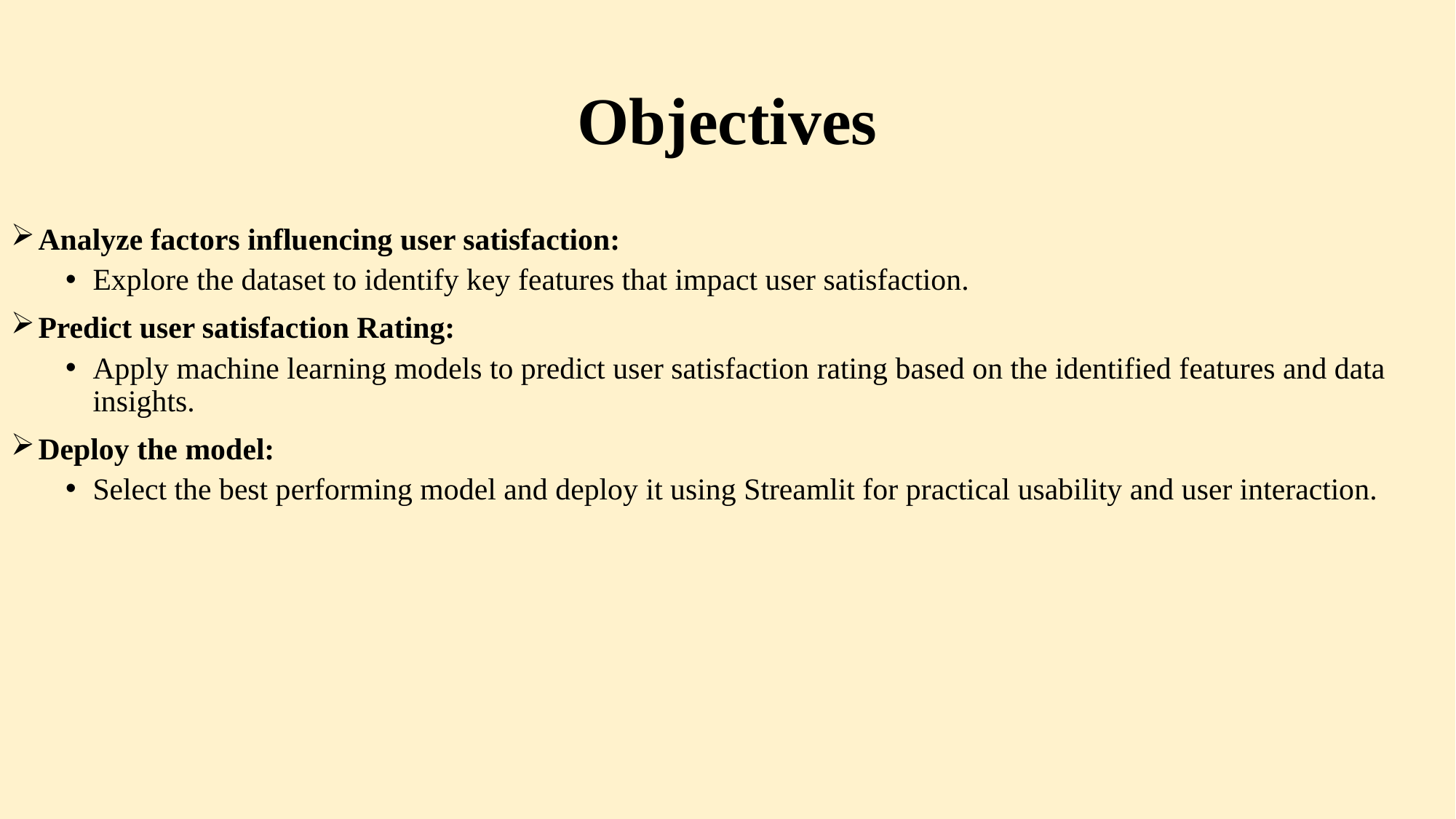

# Objectives
Analyze factors influencing user satisfaction:
Explore the dataset to identify key features that impact user satisfaction.
Predict user satisfaction Rating:
Apply machine learning models to predict user satisfaction rating based on the identified features and data insights.
Deploy the model:
Select the best performing model and deploy it using Streamlit for practical usability and user interaction.